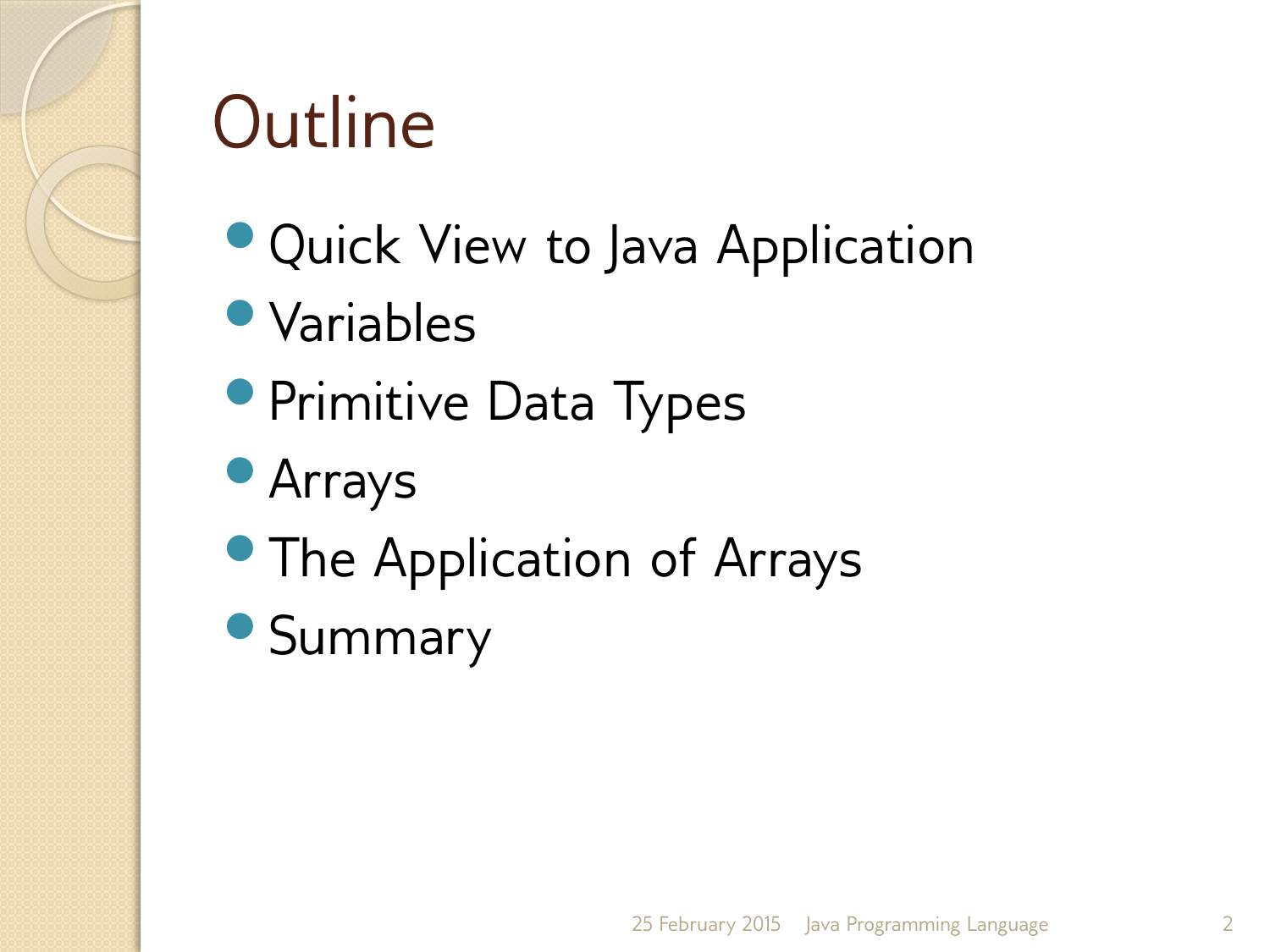

# Outline
Quick View to Java Application
Variables
Primitive Data Types
Arrays
The Application of Arrays
Summary
25 February 2015
Java Programming Language
2